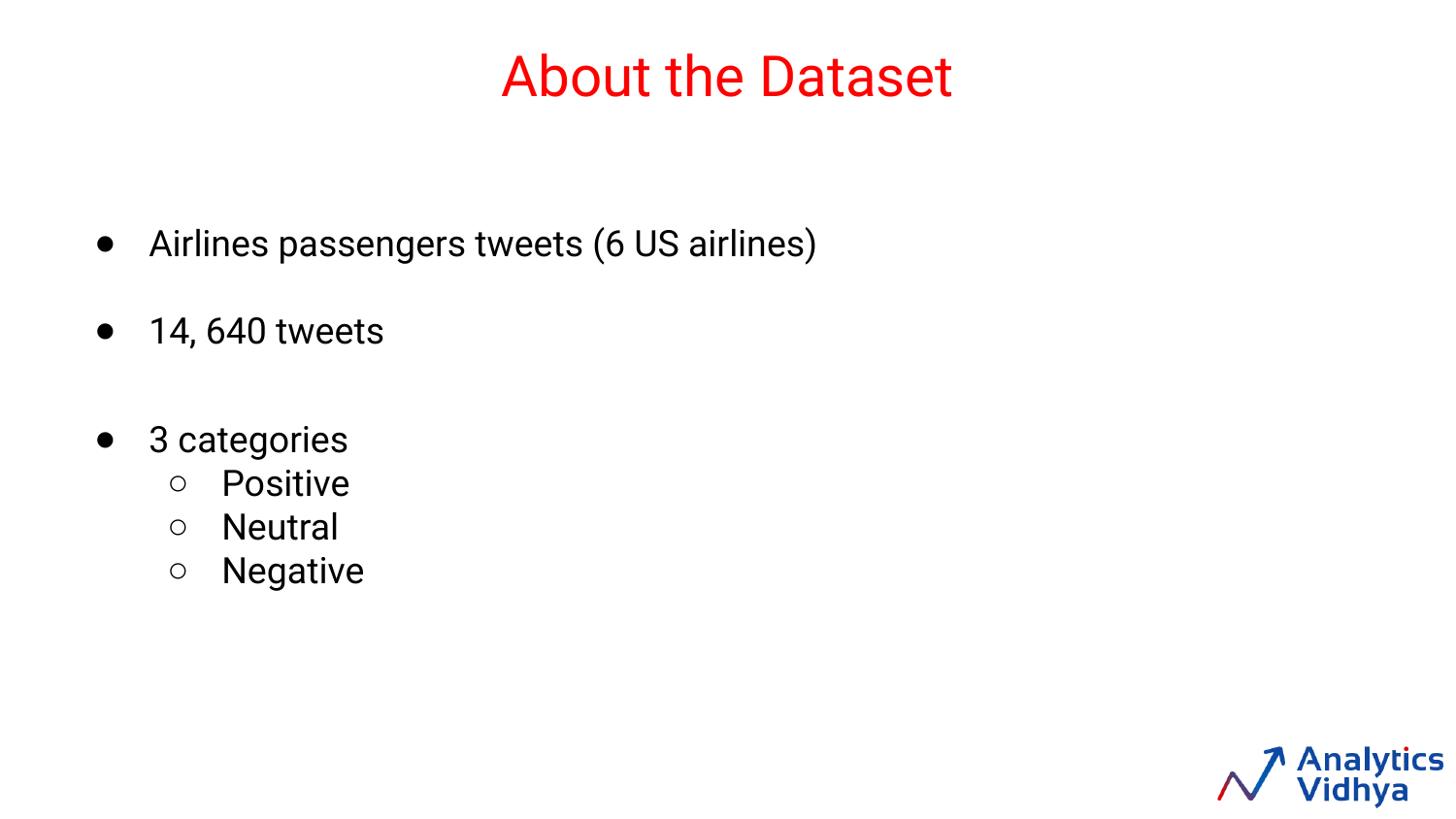

About the Dataset
Airlines passengers tweets (6 US airlines)

14, 640 tweets

3 categories
Positive
Neutral
Negative